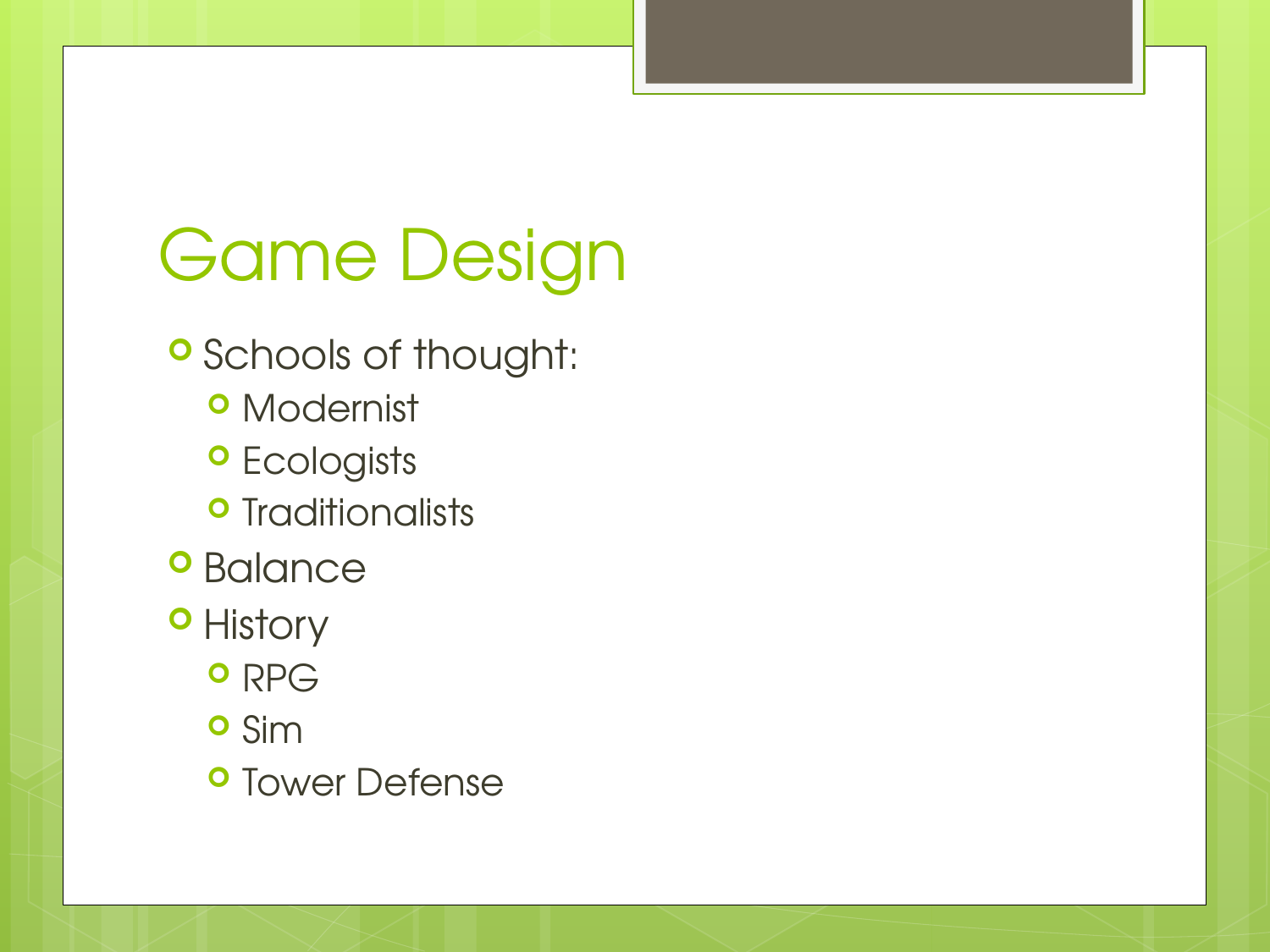

# Game Design
Schools of thought:
Modernist
Ecologists
Traditionalists
Balance
History
RPG
Sim
Tower Defense